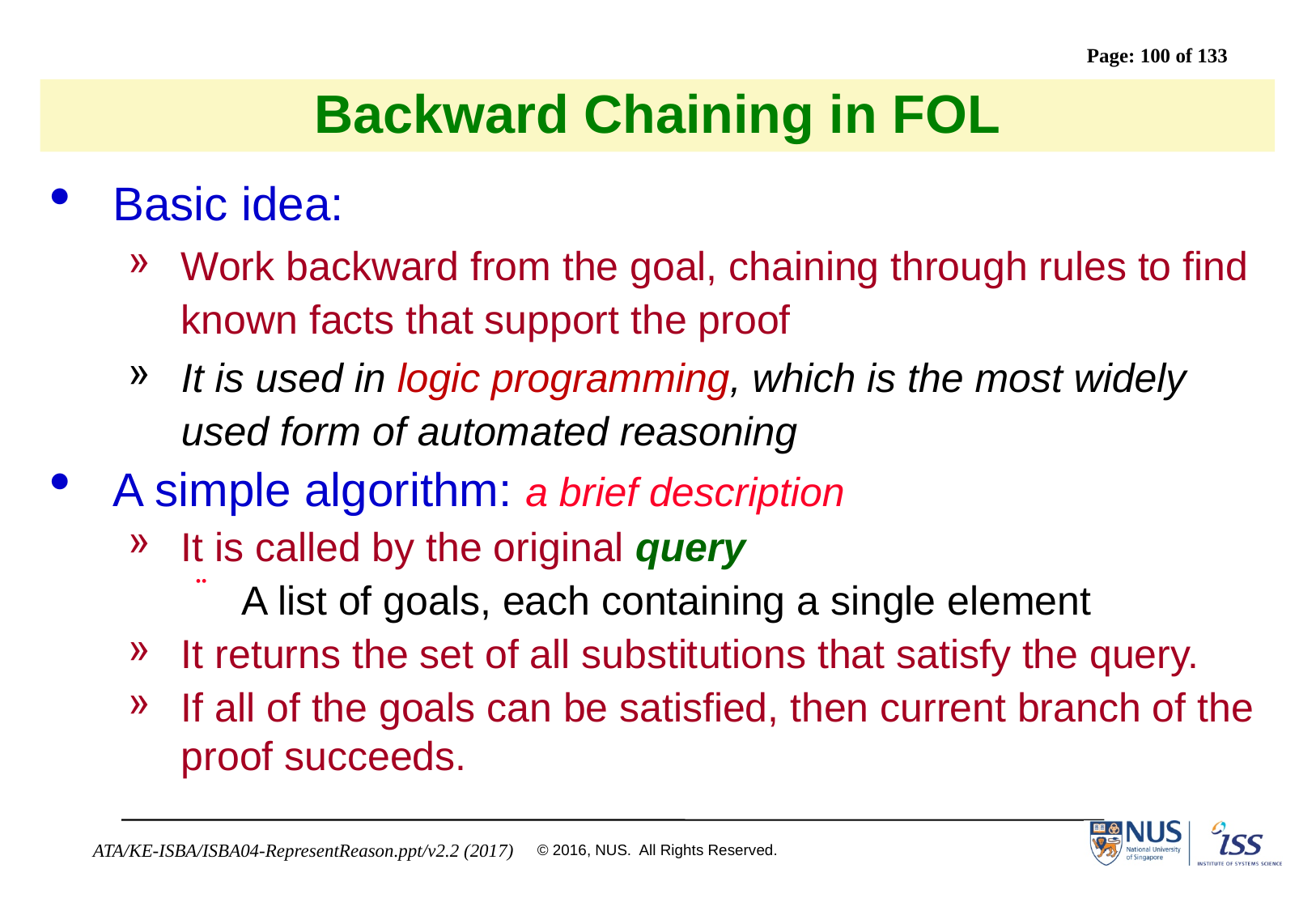

# Backward Chaining in FOL
Basic idea:
Work backward from the goal, chaining through rules to find known facts that support the proof
It is used in logic programming, which is the most widely used form of automated reasoning
A simple algorithm: a brief description
It is called by the original query
A list of goals, each containing a single element
It returns the set of all substitutions that satisfy the query.
If all of the goals can be satisfied, then current branch of the proof succeeds.